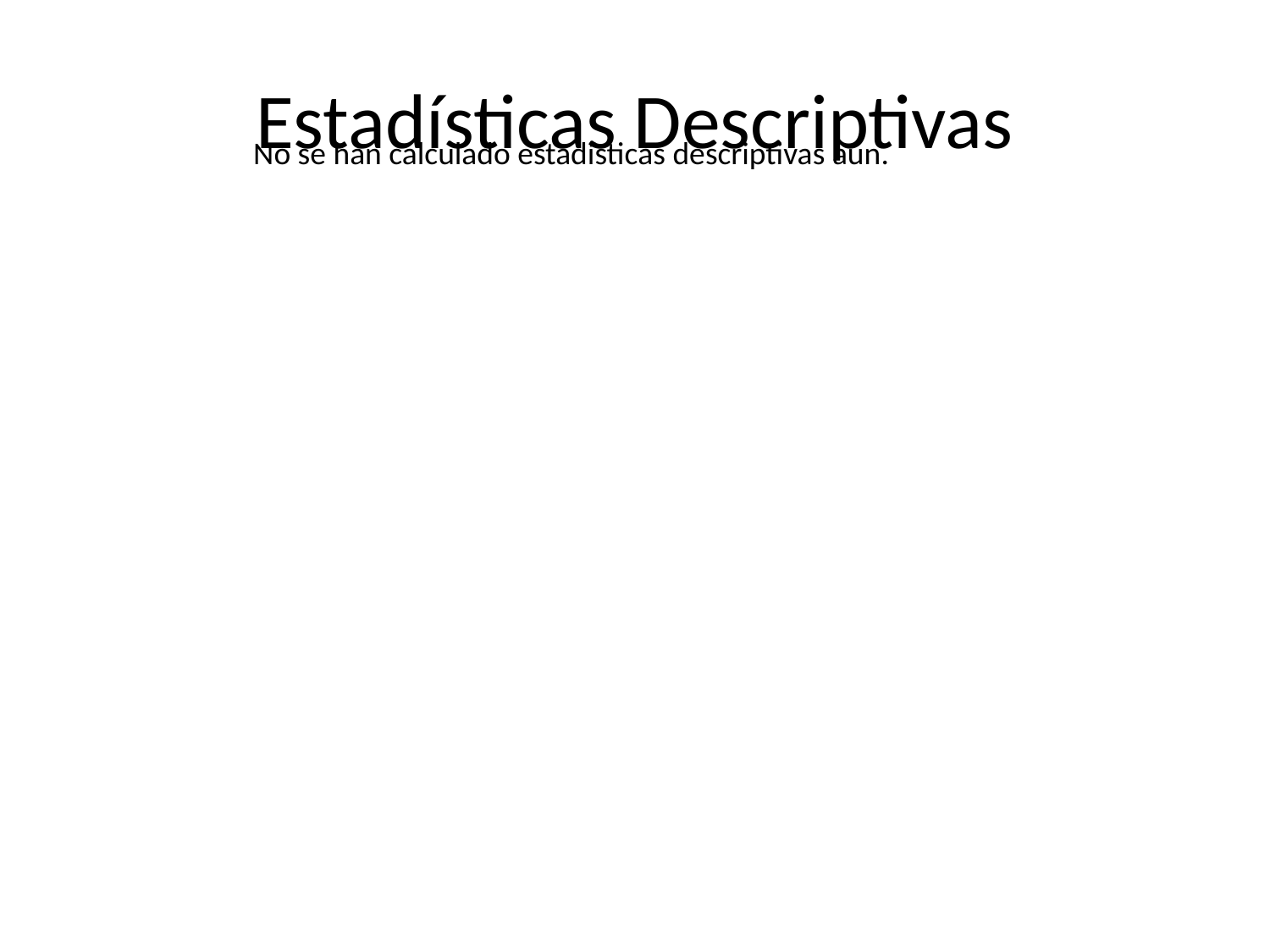

# Estadísticas Descriptivas
No se han calculado estadísticas descriptivas aún.